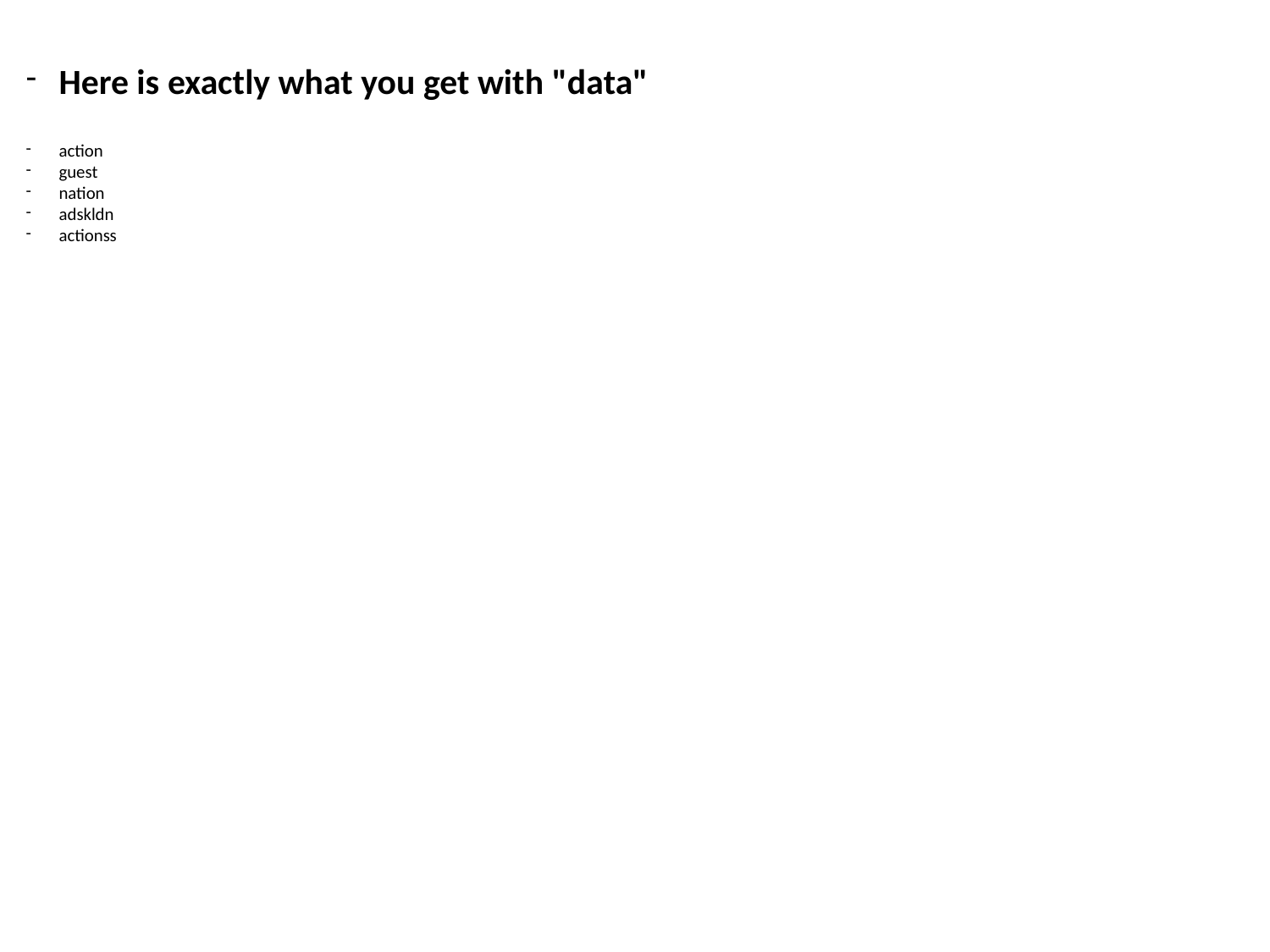

Here is exactly what you get with "data"
action
guest
nation
adskldn
actionss